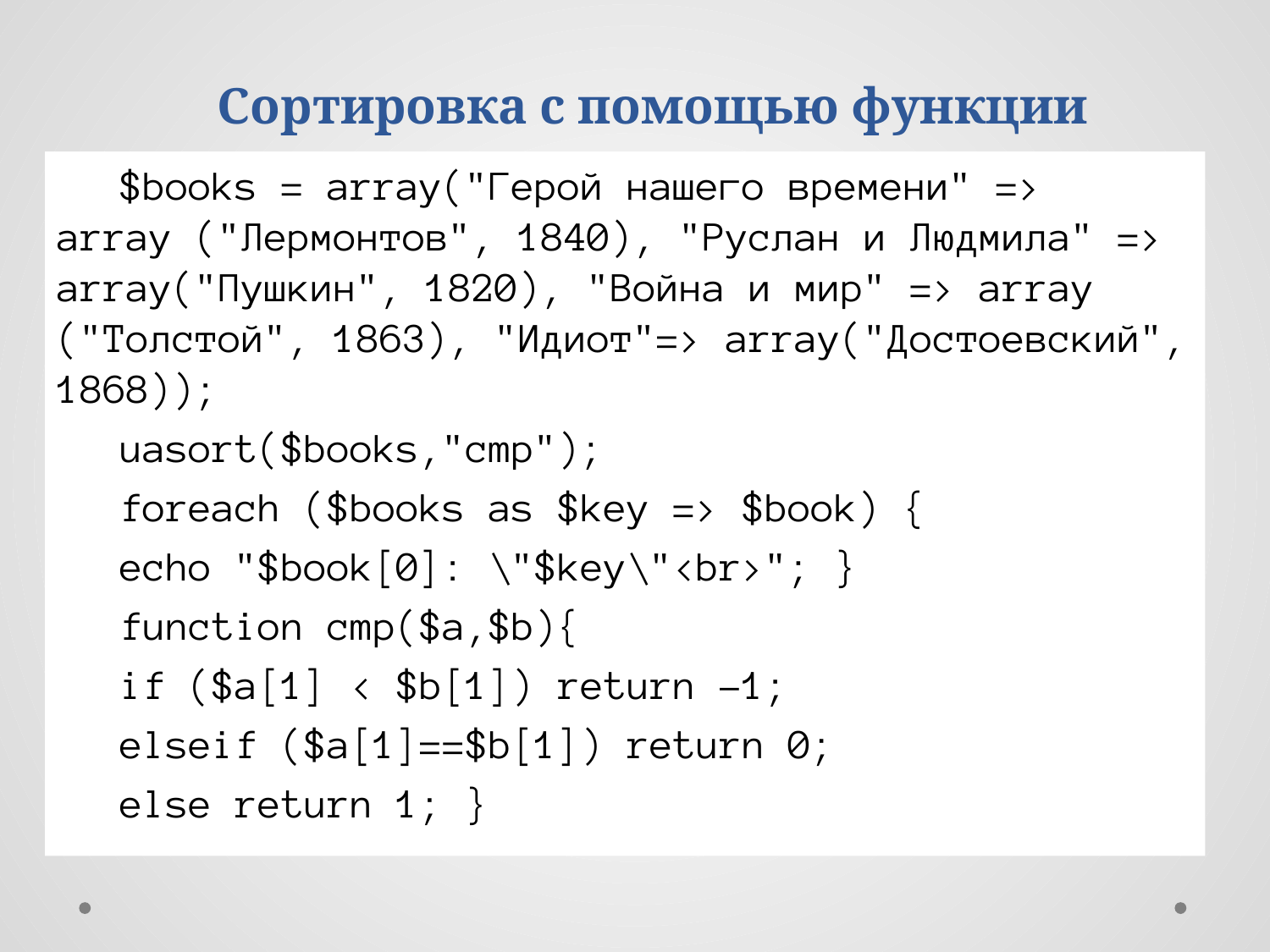

Сортировка с помощью функции
$books = array("Герой нашего времени" => 
array ("Лермонтов", 1840), "Руслан и Людмила" => array("Пушкин", 1820), "Война и мир" => array ("Толстой", 1863), "Идиот"=> array("Достоевский", 1868));
uasort($books,"cmp");
foreach ($books as $key => $book) {
echo "$book[0]: \"$key\"<br>"; }
function cmp($a,$b){
if ($a[1] < $b[1]) return -1;
elseif ($a[1]==$b[1]) return 0;
else return 1; }